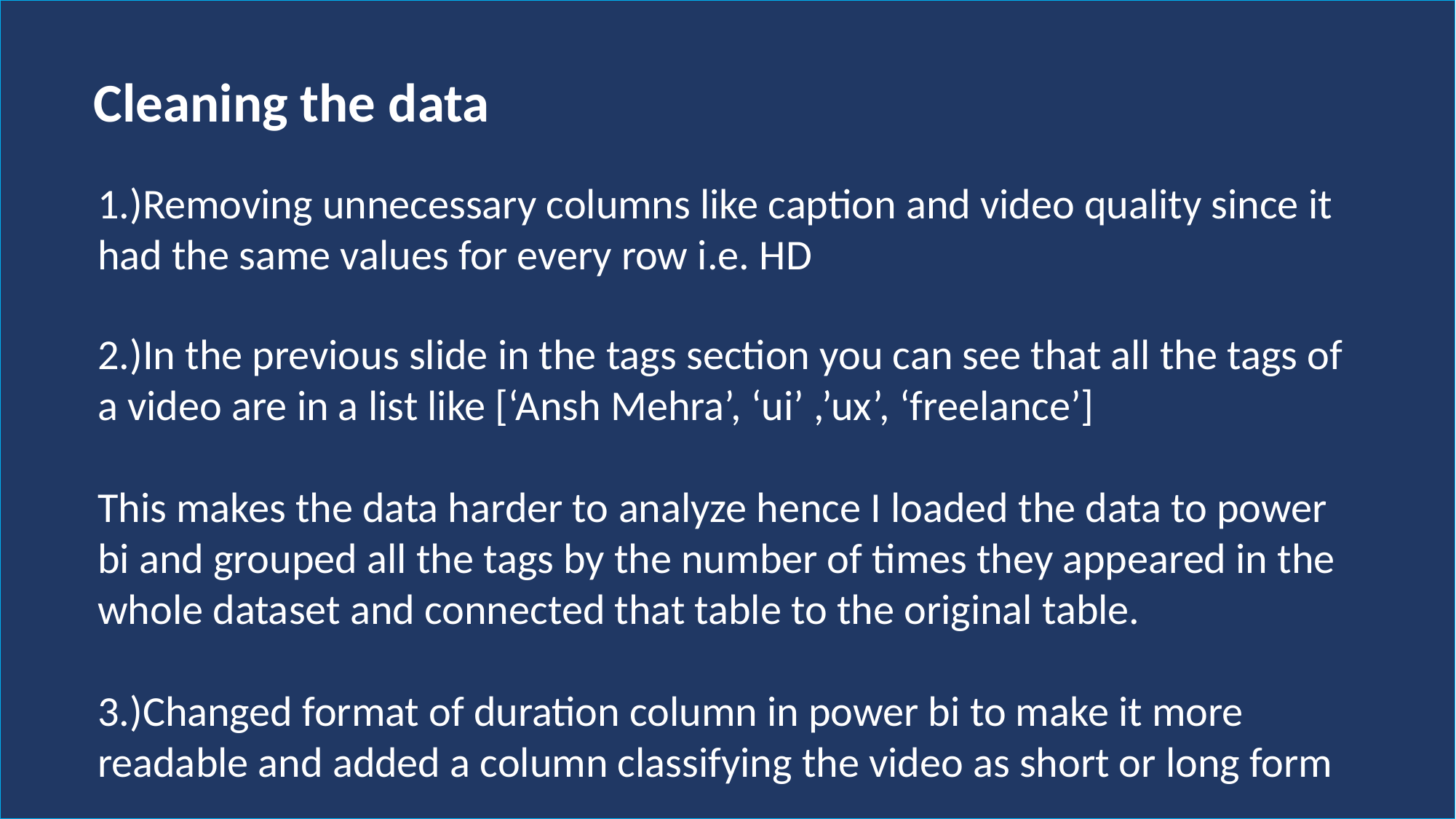

Cleaning the data
#
1.)Removing unnecessary columns like caption and video quality since it had the same values for every row i.e. HD
2.)In the previous slide in the tags section you can see that all the tags of a video are in a list like [‘Ansh Mehra’, ‘ui’ ,’ux’, ‘freelance’]

This makes the data harder to analyze hence I loaded the data to power bi and grouped all the tags by the number of times they appeared in the whole dataset and connected that table to the original table.

3.)Changed format of duration column in power bi to make it more readable and added a column classifying the video as short or long form